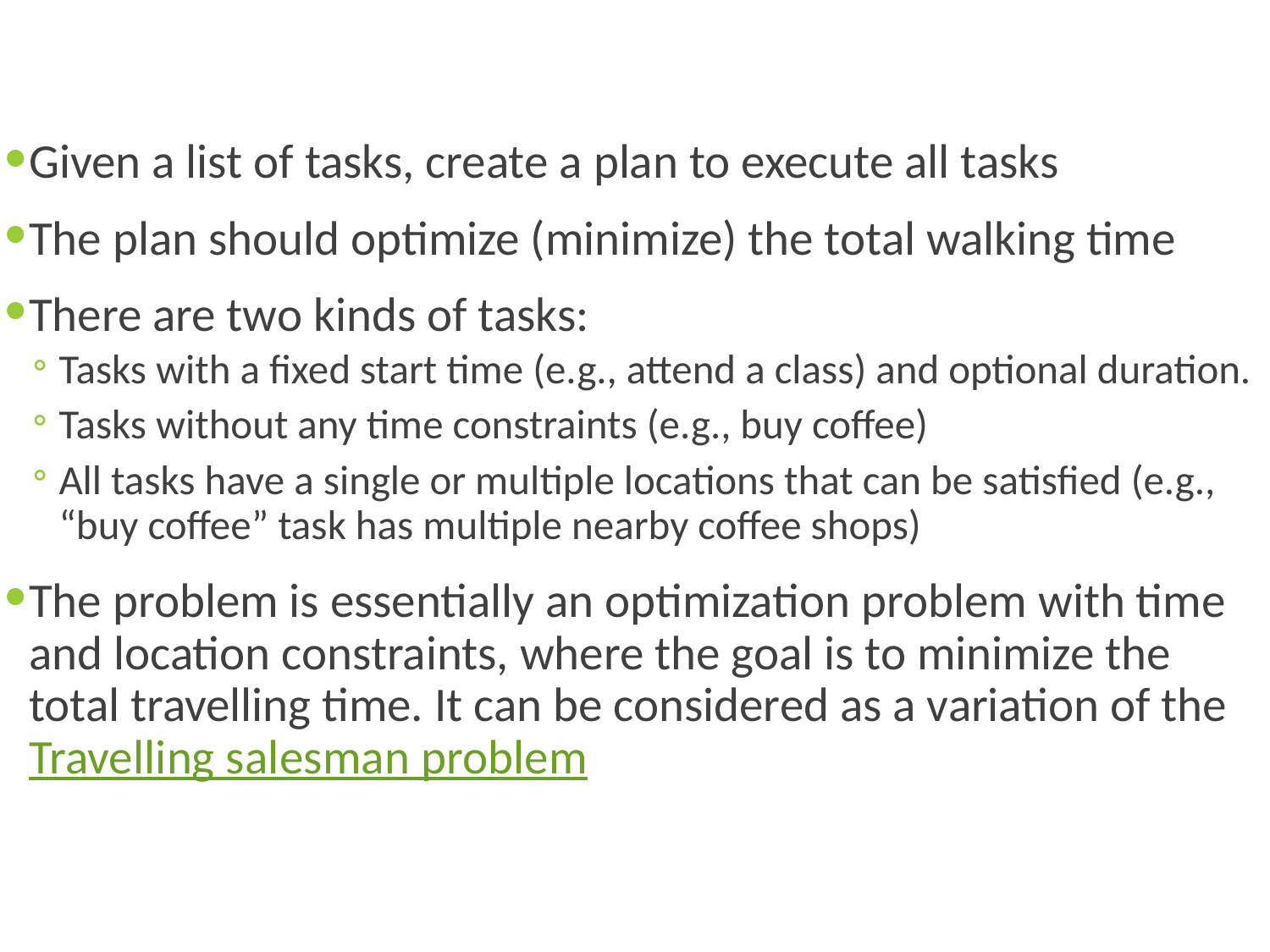

Given a list of tasks, create a plan to execute all tasks
The plan should optimize (minimize) the total walking time
There are two kinds of tasks:
Tasks with a fixed start time (e.g., attend a class) and optional duration.
Tasks without any time constraints (e.g., buy coffee)
All tasks have a single or multiple locations that can be satisfied (e.g., “buy coffee” task has multiple nearby coffee shops)
The problem is essentially an optimization problem with time and location constraints, where the goal is to minimize the total travelling time. It can be considered as a variation of the Travelling salesman problem
17